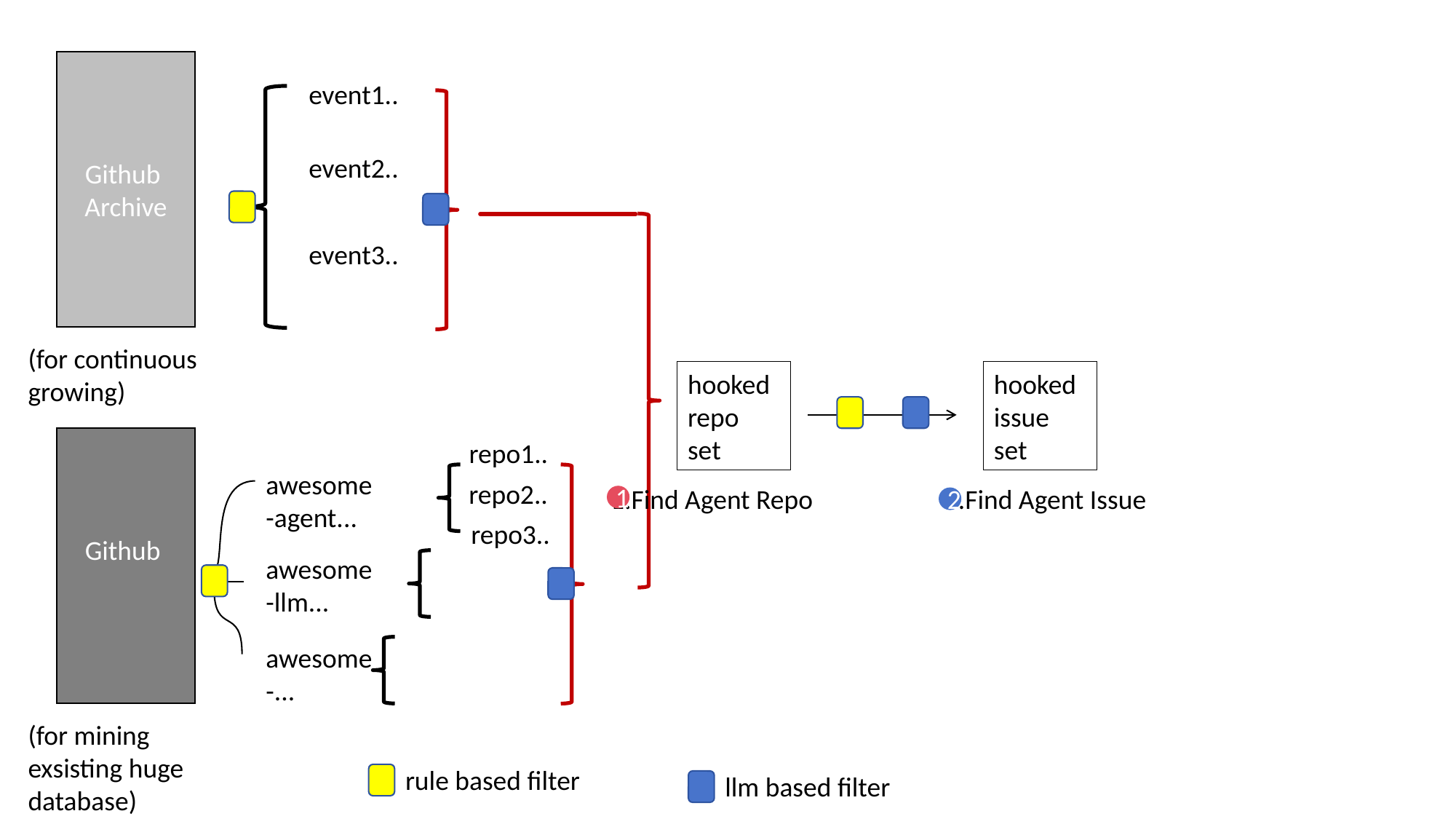

Github
Archive
event1..

event2..

event3..
(for continuous growing)
hooked
repo
set
hooked
issue
set

Github
repo1..
awesome
-agent...

repo2..
1.Find Agent Repo
2.Find Agent Issue
1
2
repo3..
awesome
-llm...

awesome
-...

(for mining exsisting huge database)
rule based filter

llm based filter